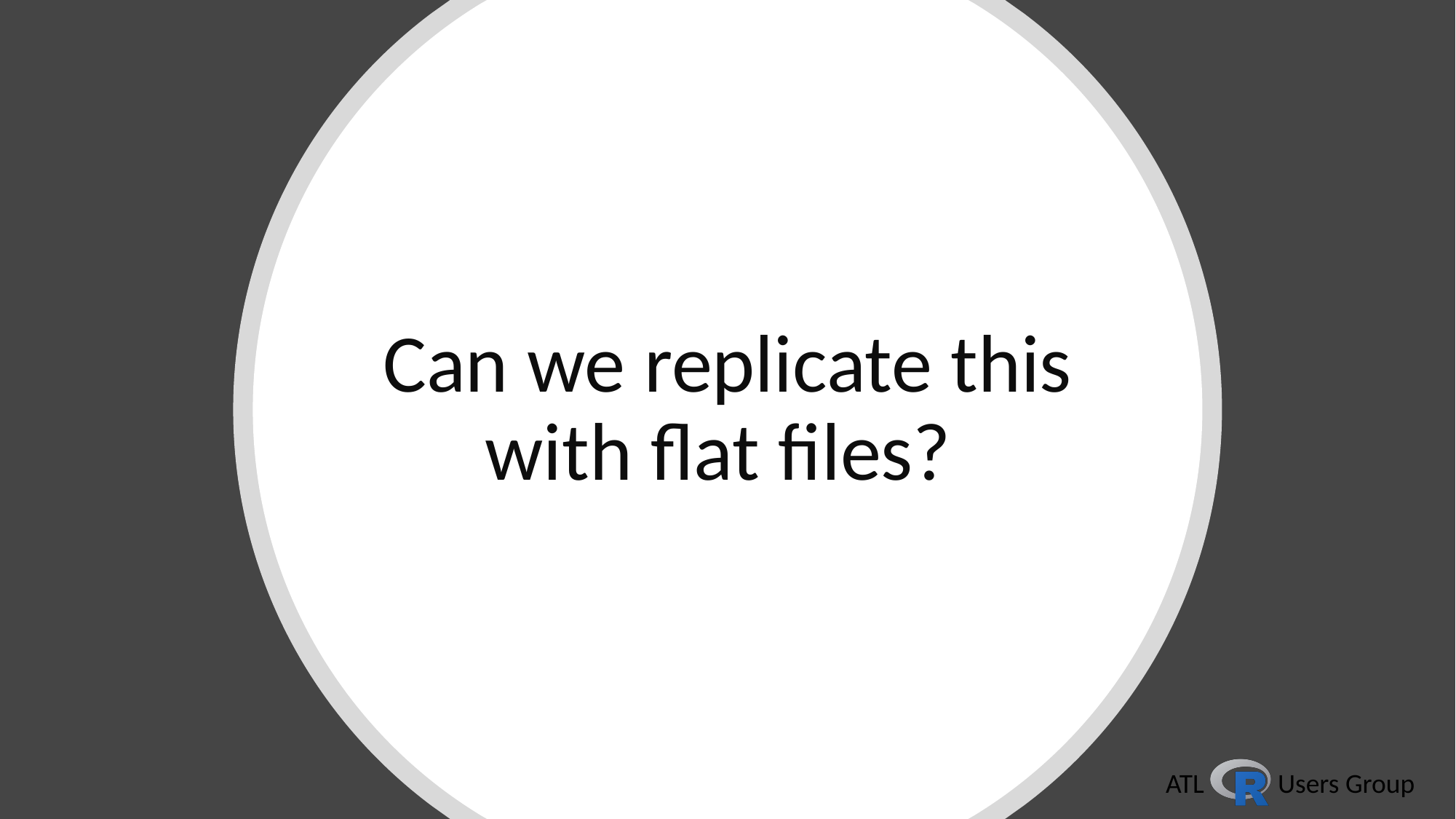

# Can we replicate this with flat files?